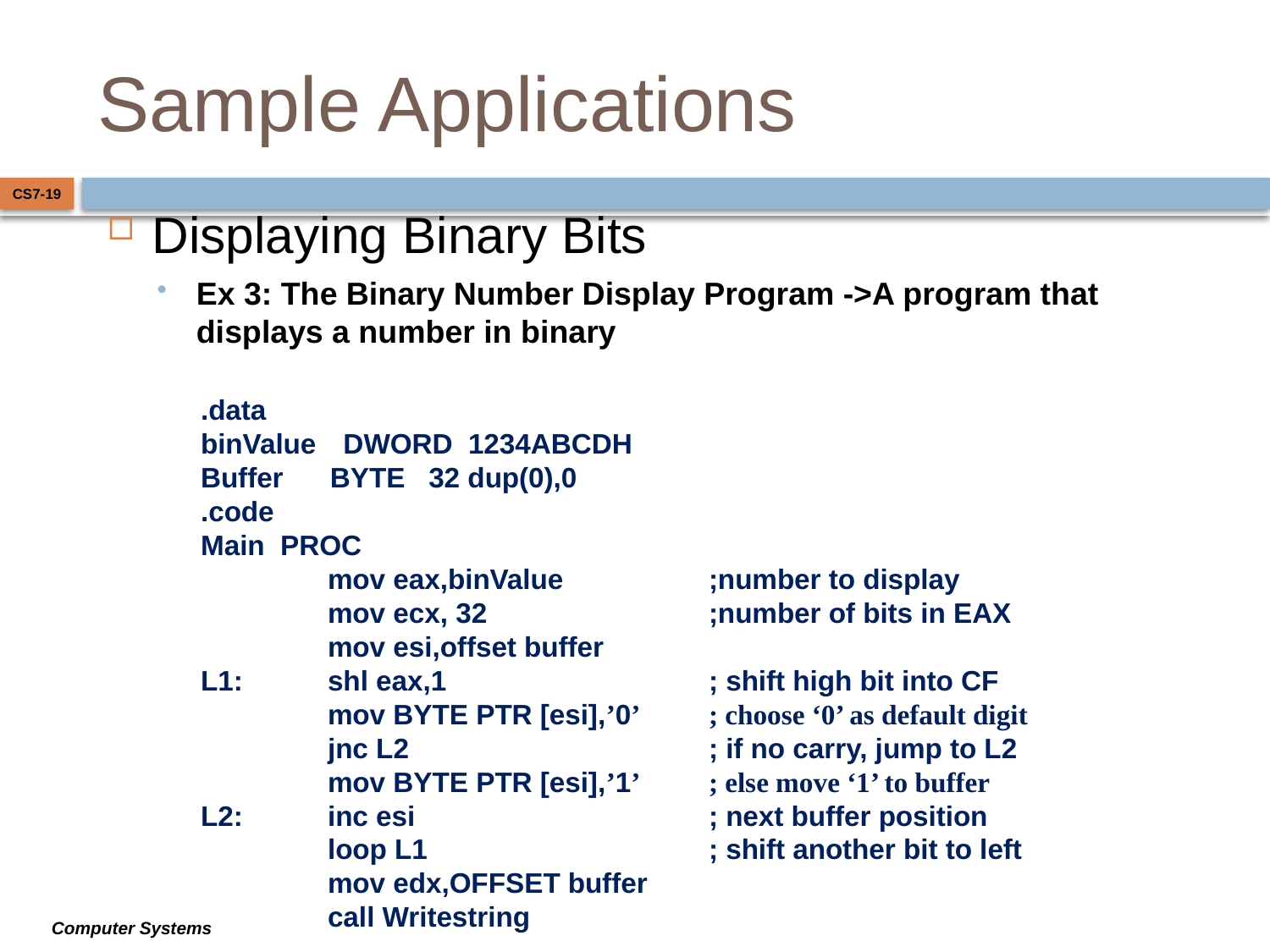

# Sample Applications
CS7-19
Displaying Binary Bits
Ex 3: The Binary Number Display Program ->A program that displays a number in binary

.data
binValue	  DWORD  1234ABCDH
Buffer      BYTE   32 dup(0),0
.code
Main  PROC
	mov eax,binValue		;number to display
	mov ecx, 32		;number of bits in EAX
	mov esi,offset buffer
L1: 	shl eax,1			; shift high bit into CF
	mov BYTE PTR [esi],’0’	; choose ‘0’ as default digit
	jnc L2			; if no carry, jump to L2
	mov BYTE PTR [esi],’1’	; else move ‘1’ to buffer
L2: 	inc esi			; next buffer position
	loop L1			; shift another bit to left
	mov edx,OFFSET buffer
	call Writestring